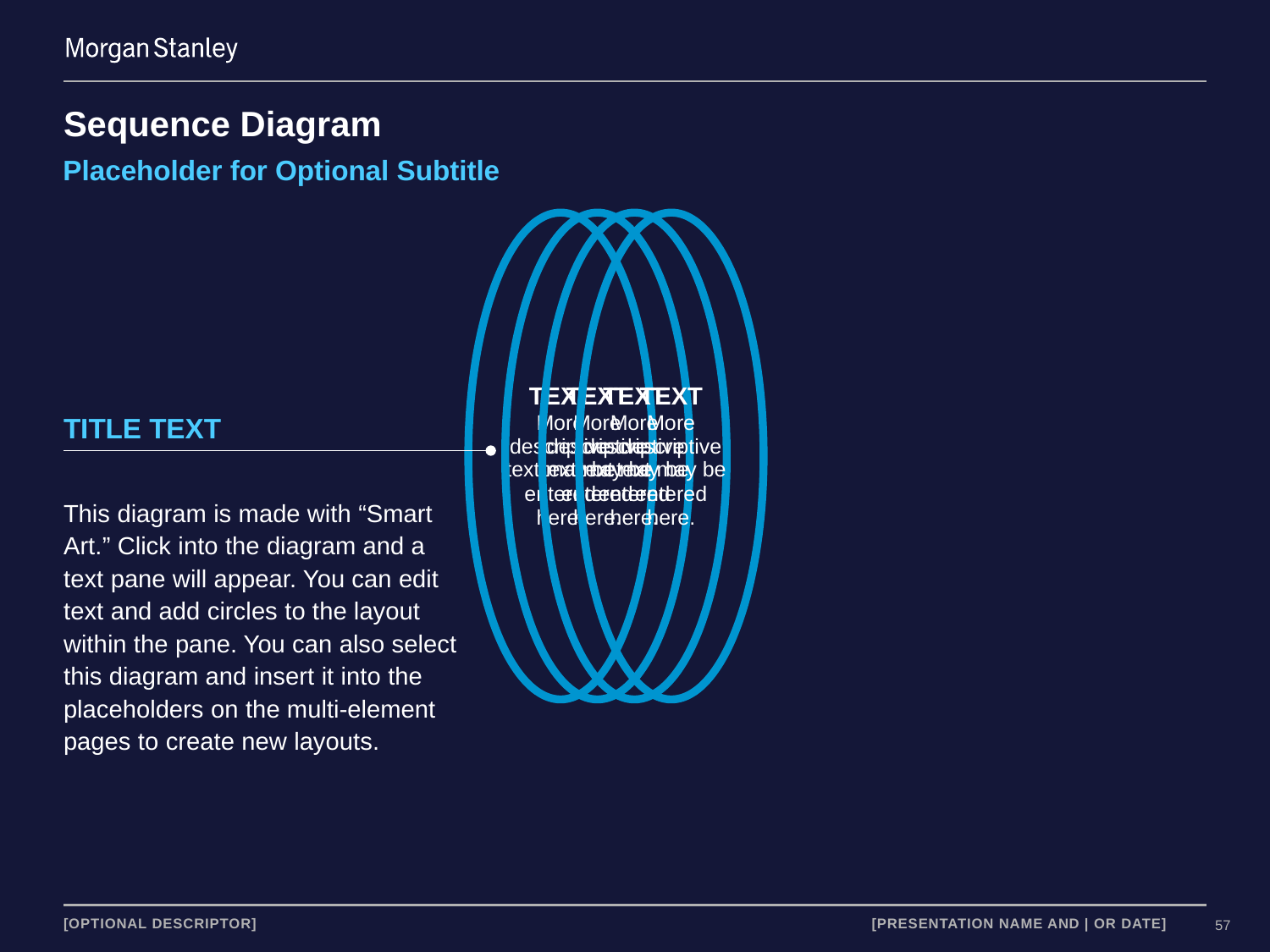

# Sequence Diagram
Placeholder for Optional Subtitle
TEXT
TEXT
TEXT
TEXT
TITLE TEXT
This diagram is made with “Smart Art.” Click into the diagram and a text pane will appear. You can edit text and add circles to the layout within the pane. You can also select this diagram and insert it into the placeholders on the multi-element pages to create new layouts.